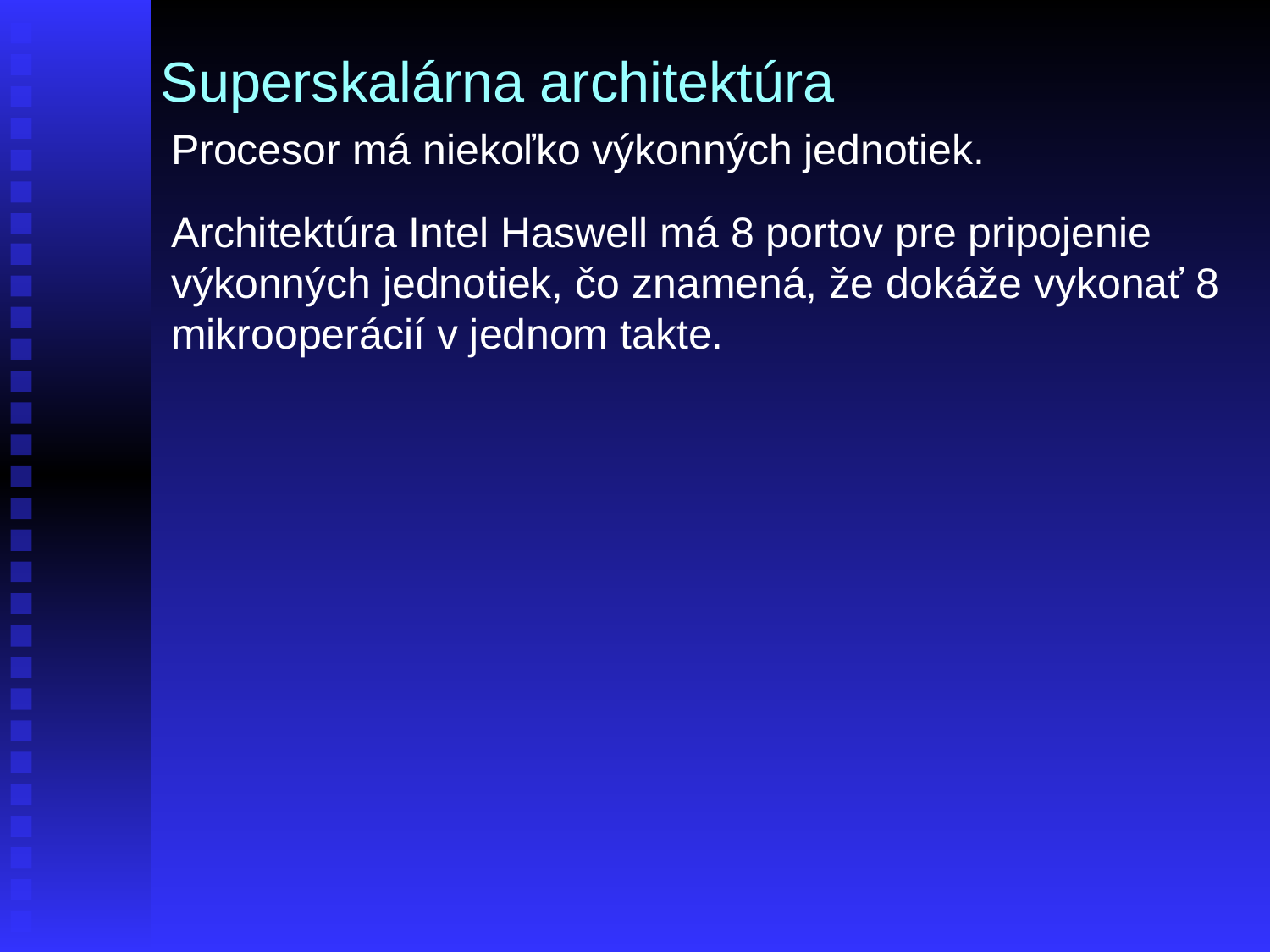

# Superskalárna architektúra
Procesor má niekoľko výkonných jednotiek.
Architektúra Intel Haswell má 8 portov pre pripojenie výkonných jednotiek, čo znamená, že dokáže vykonať 8 mikrooperácií v jednom takte.